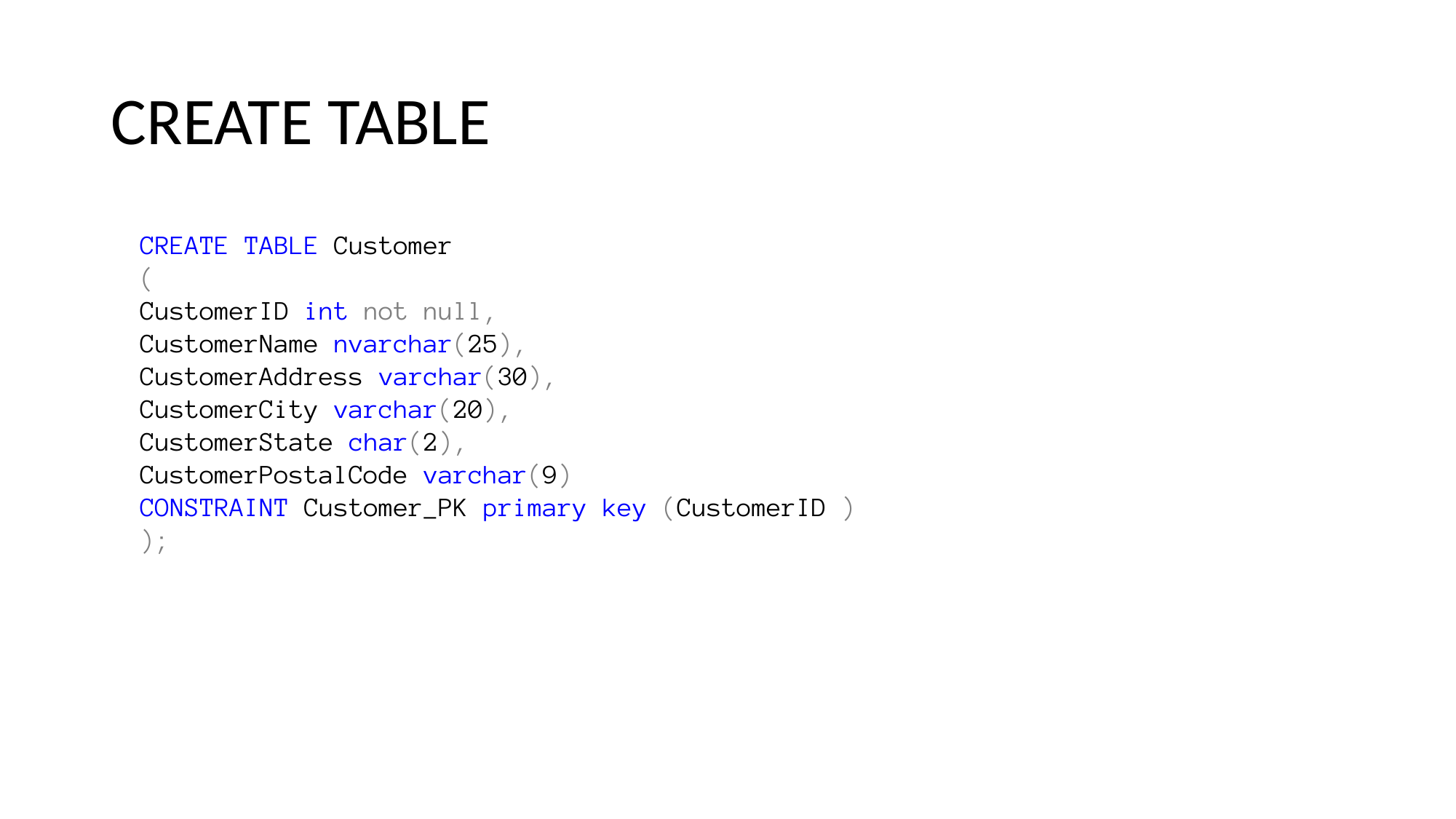

# CREATE TABLE
CREATE TABLE Customer
(
CustomerID int not null,
CustomerName nvarchar(25),
CustomerAddress varchar(30),
CustomerCity varchar(20),
CustomerState char(2),
CustomerPostalCode varchar(9)
CONSTRAINT Customer_PK primary key (CustomerID )
);